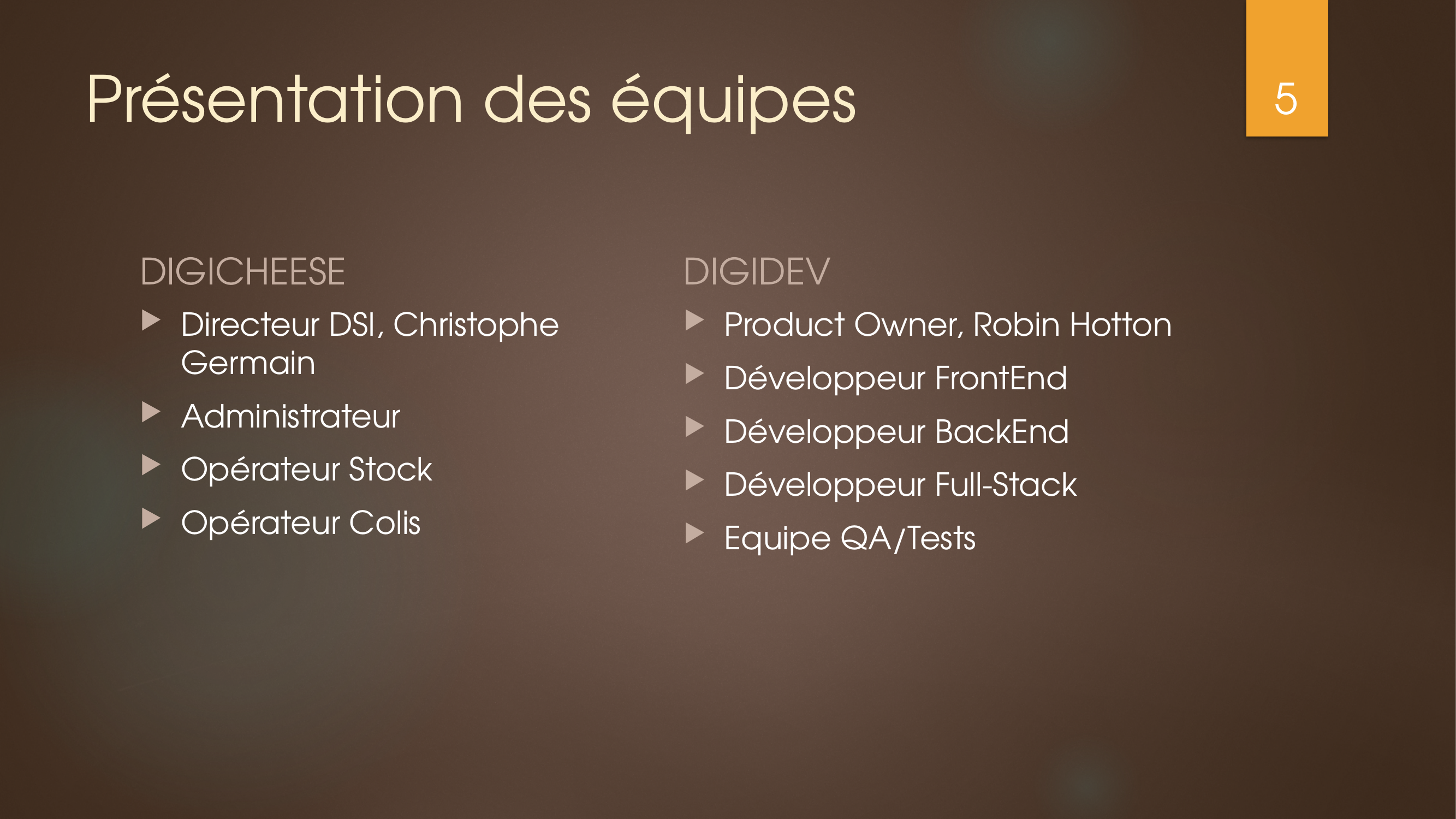

5
# Présentation des équipes
DIGICHEESE
DIGIDEV
Directeur DSI, Christophe Germain
Administrateur
Opérateur Stock
Opérateur Colis

Product Owner, Robin Hotton
Développeur FrontEnd
Développeur BackEnd
Développeur Full-Stack
Equipe QA/Tests